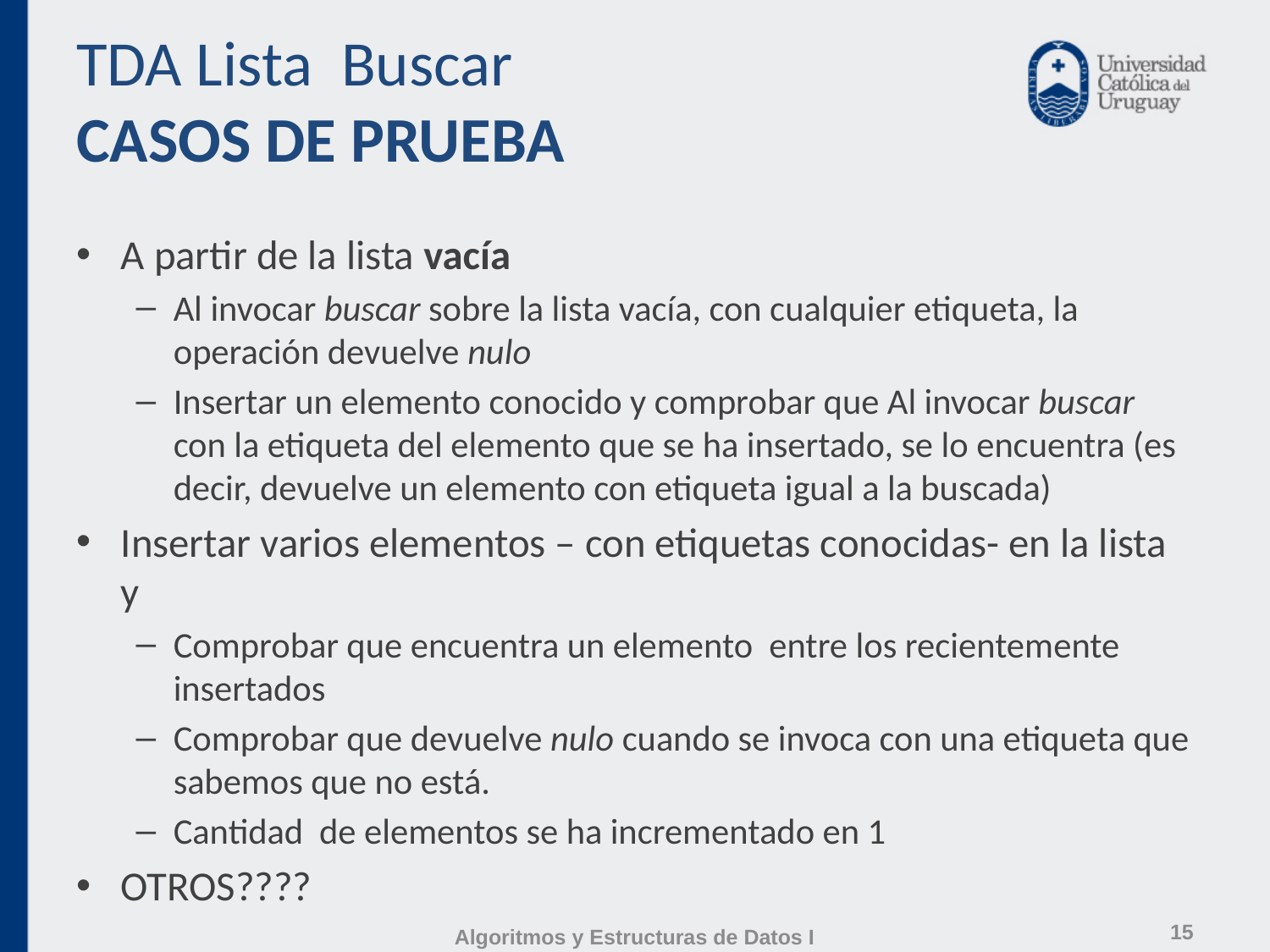

# TDA Lista  Buscar CASOS DE PRUEBA
A partir de la lista vacía
Al invocar buscar sobre la lista vacía, con cualquier etiqueta, la operación devuelve nulo
Insertar un elemento conocido y comprobar que Al invocar buscar con la etiqueta del elemento que se ha insertado, se lo encuentra (es decir, devuelve un elemento con etiqueta igual a la buscada)
Insertar varios elementos – con etiquetas conocidas- en la lista y
Comprobar que encuentra un elemento  entre los recientemente insertados
Comprobar que devuelve nulo cuando se invoca con una etiqueta que sabemos que no está.
Cantidad  de elementos se ha incrementado en 1
OTROS????

15
Algoritmos y Estructuras de Datos I